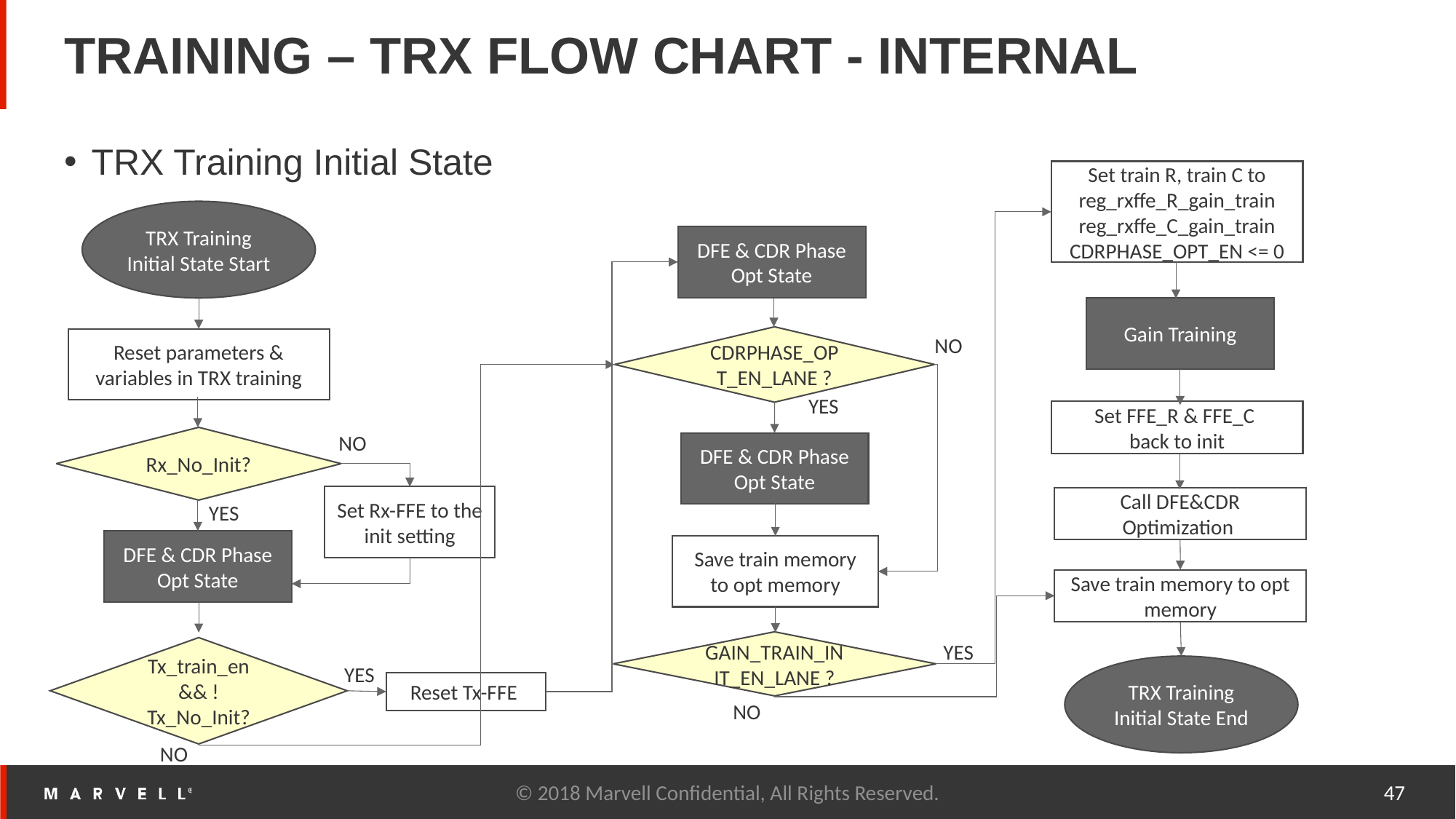

# TRAINING – TRX FLOW CHART - INTERNAL
TRX Training Initial State
Set train R, train C to
reg_rxffe_R_gain_train
reg_rxffe_C_gain_train
CDRPHASE_OPT_EN <= 0
TRX Training Initial State Start
DFE & CDR Phase Opt State
Gain Training
CDRPHASE_OPT_EN_LANE ?
NO
Reset parameters & variables in TRX training
YES
Set FFE_R & FFE_C
back to init
NO
Rx_No_Init?
DFE & CDR Phase Opt State
Set Rx-FFE to the init setting
Call DFE&CDR Optimization
YES
DFE & CDR Phase Opt State
Save train memory to opt memory
Save train memory to opt memory
GAIN_TRAIN_INIT_EN_LANE ?
YES
Tx_train_en && !Tx_No_Init?
TRX Training Initial State End
YES
Reset Tx-FFE
NO
NO
© 2018 Marvell Confidential, All Rights Reserved.
47